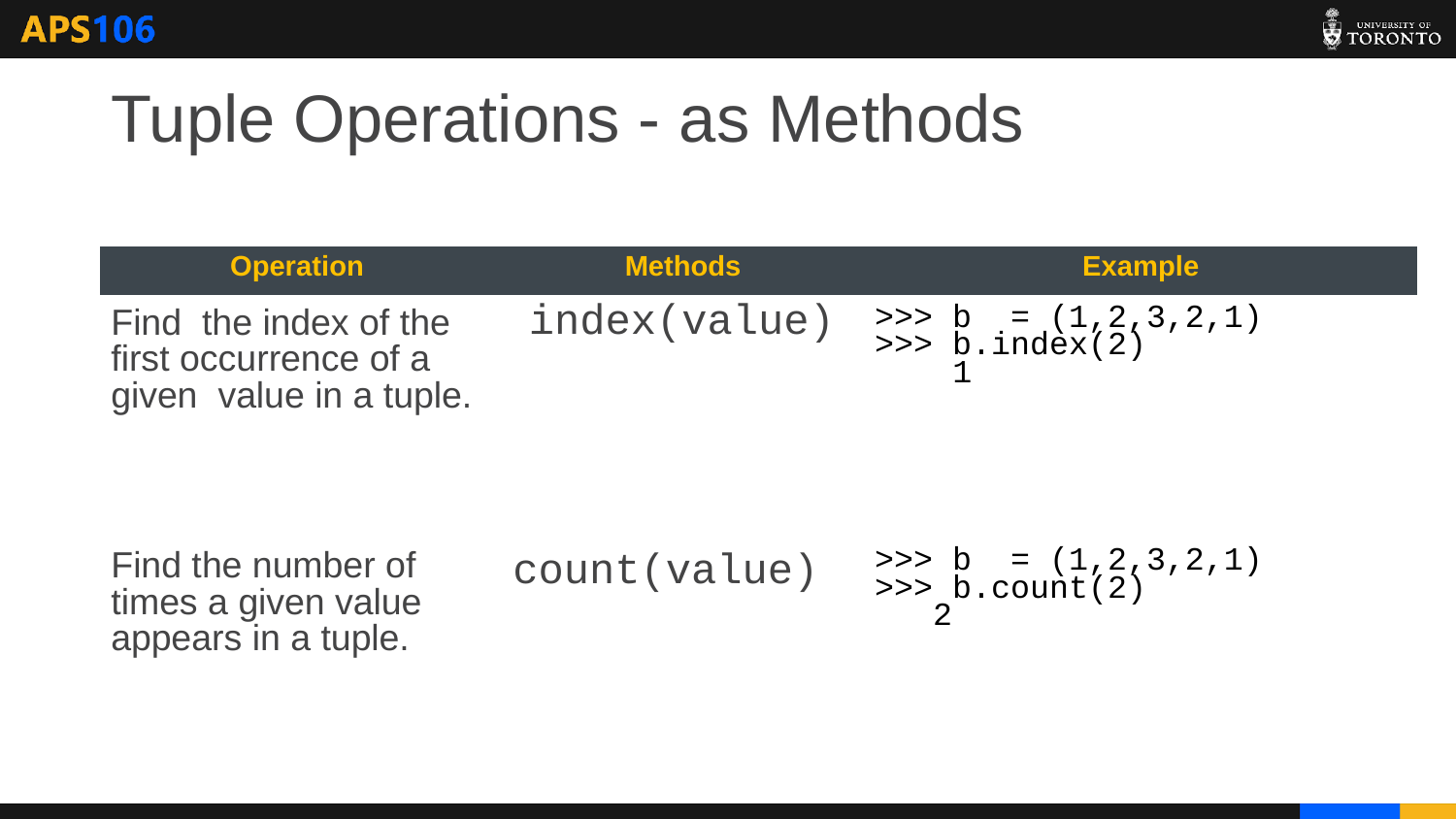

# Tuple Operations - as Methods
| Operation | Methods | Example |
| --- | --- | --- |
| Find the index of the first occurrence of a given value in a tuple. | index(value) | >>> b = (1,2,3,2,1) >>> b.index(2) 1 |
| Find the number of times a given value appears in a tuple. | count(value) | >>> b = (1,2,3,2,1) >>> b.count(2) 2 |